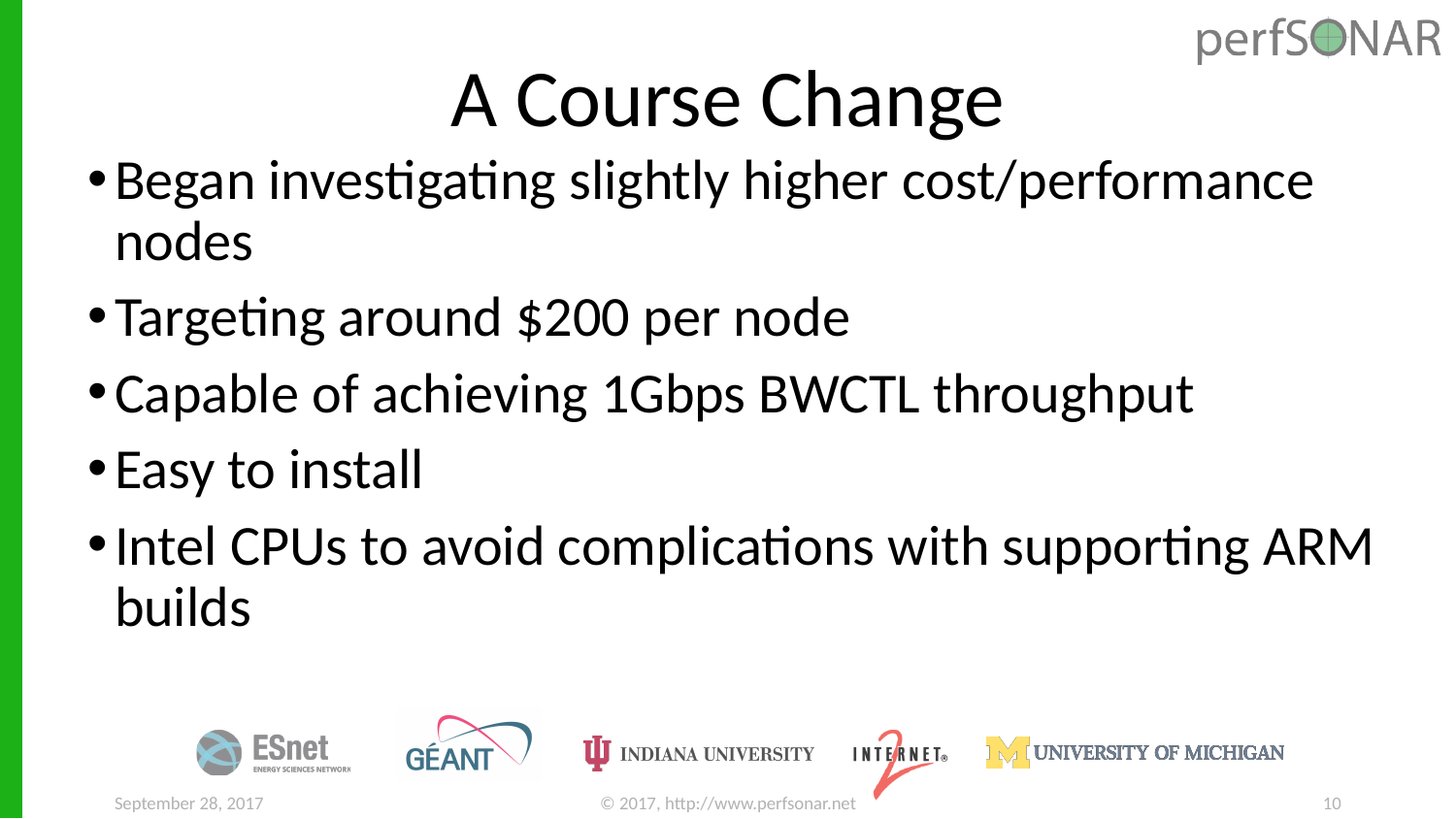

# A Course Change
Began investigating slightly higher cost/performance nodes
Targeting around $200 per node
Capable of achieving 1Gbps BWCTL throughput
Easy to install
Intel CPUs to avoid complications with supporting ARM builds
September 28, 2017
© 2017, http://www.perfsonar.net
10